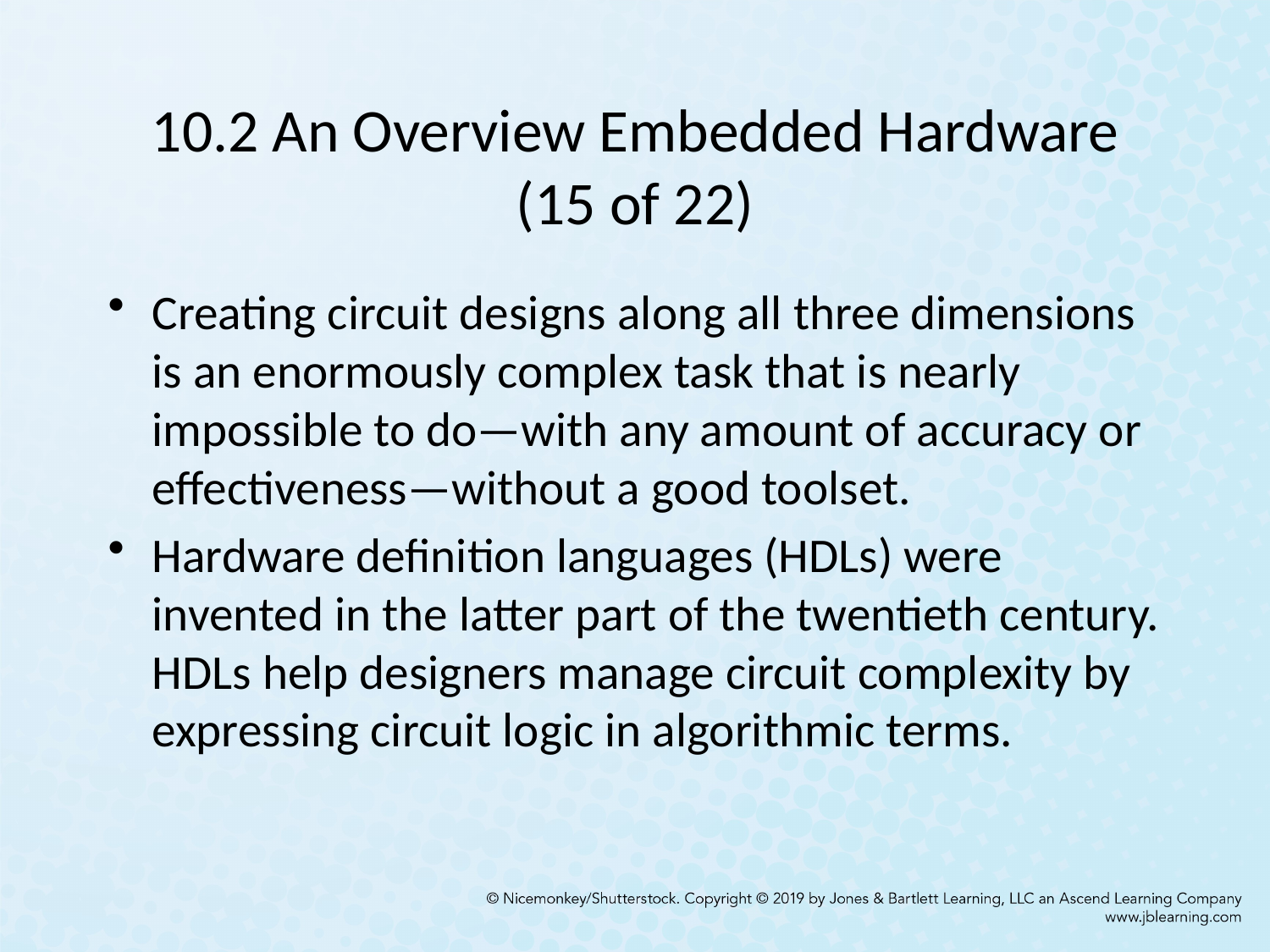

# 10.2 An Overview Embedded Hardware (15 of 22)
Creating circuit designs along all three dimensions is an enormously complex task that is nearly impossible to do—with any amount of accuracy or effectiveness—without a good toolset.
Hardware definition languages (HDLs) were invented in the latter part of the twentieth century. HDLs help designers manage circuit complexity by expressing circuit logic in algorithmic terms.